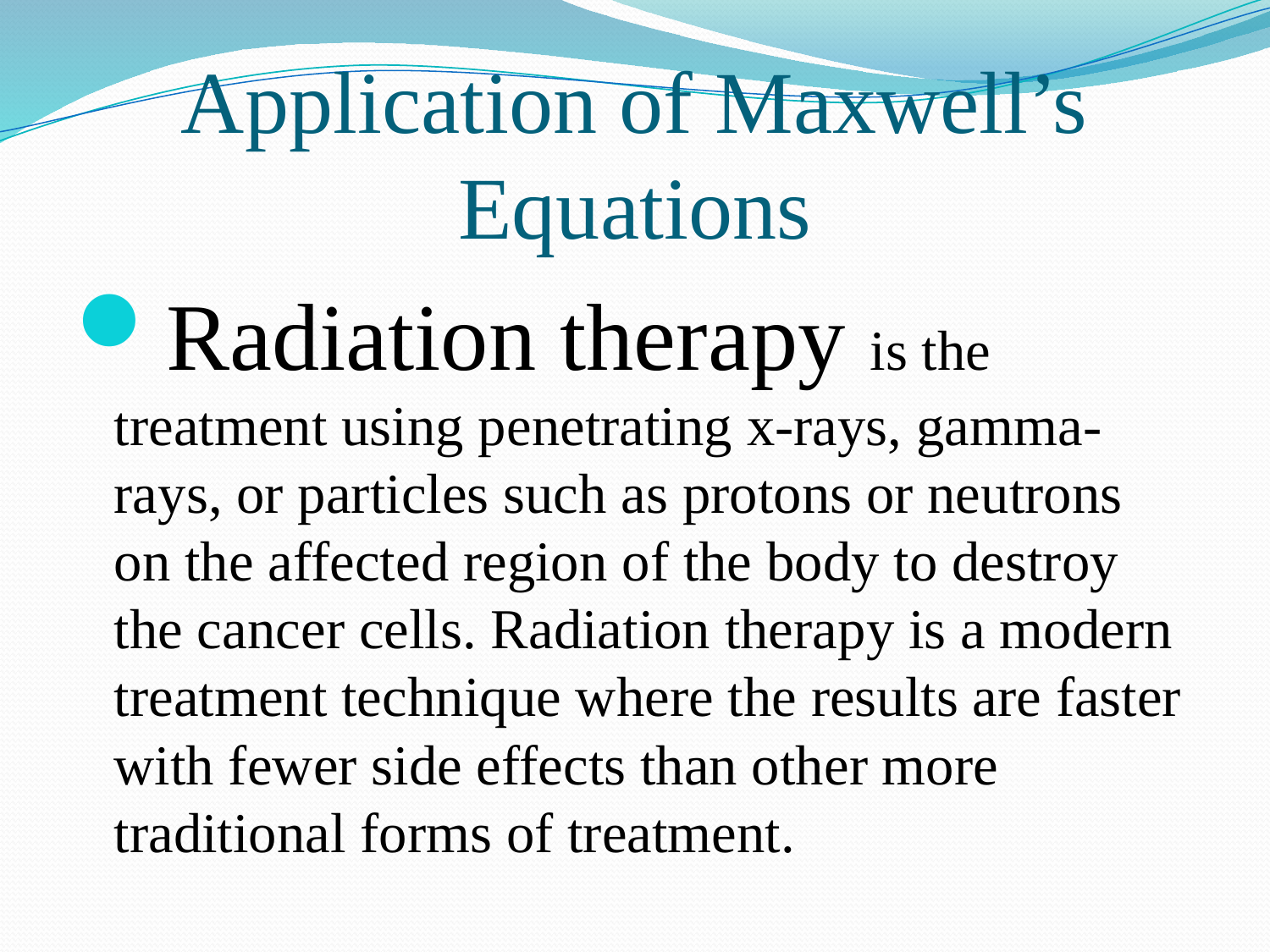

# Application of Maxwell’s Equations
Radiation therapy is the treatment using penetrating x-rays, gamma-rays, or particles such as protons or neutrons on the affected region of the body to destroy the cancer cells. Radiation therapy is a modern treatment technique where the results are faster with fewer side effects than other more traditional forms of treatment.